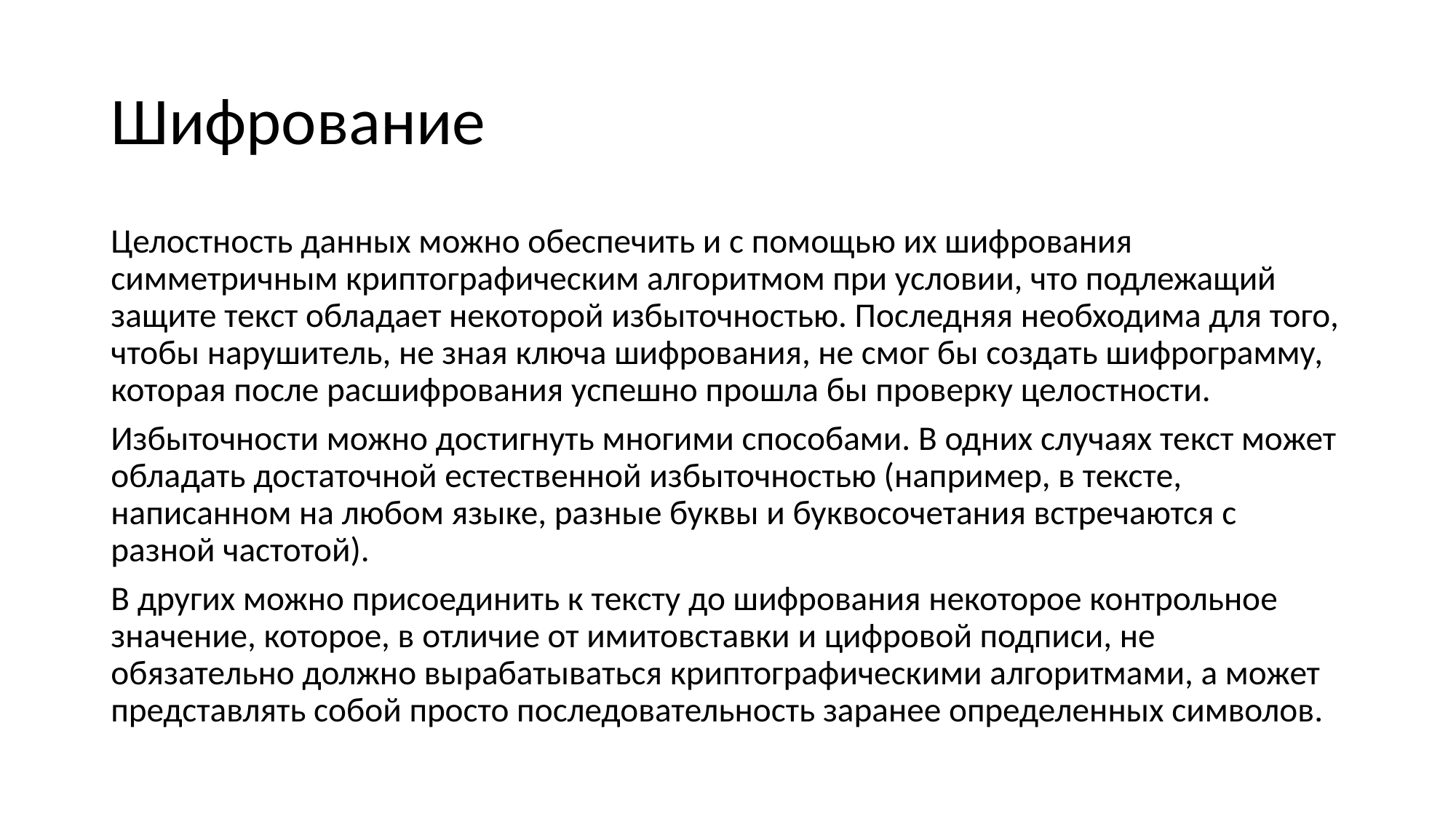

# Шифрование
Целостность данных можно обеспечить и с помощью их шифрования симметричным криптографическим алгоритмом при условии, что подлежащий защите текст обладает некоторой избыточностью. Последняя необходима для того, чтобы нарушитель, не зная ключа шифрования, не смог бы создать шифрограмму, которая после расшифрования успешно прошла бы проверку целостности.
Избыточности можно достигнуть многими способами. В одних случаях текст может обладать достаточной естественной избыточностью (например, в тексте, написанном на любом языке, разные буквы и буквосочетания встречаются с разной частотой).
В других можно присоединить к тексту до шифрования некоторое контрольное значение, которое, в отличие от имитовставки и цифровой подписи, не обязательно должно вырабатываться криптографическими алгоритмами, а может представлять собой просто последовательность заранее определенных символов.